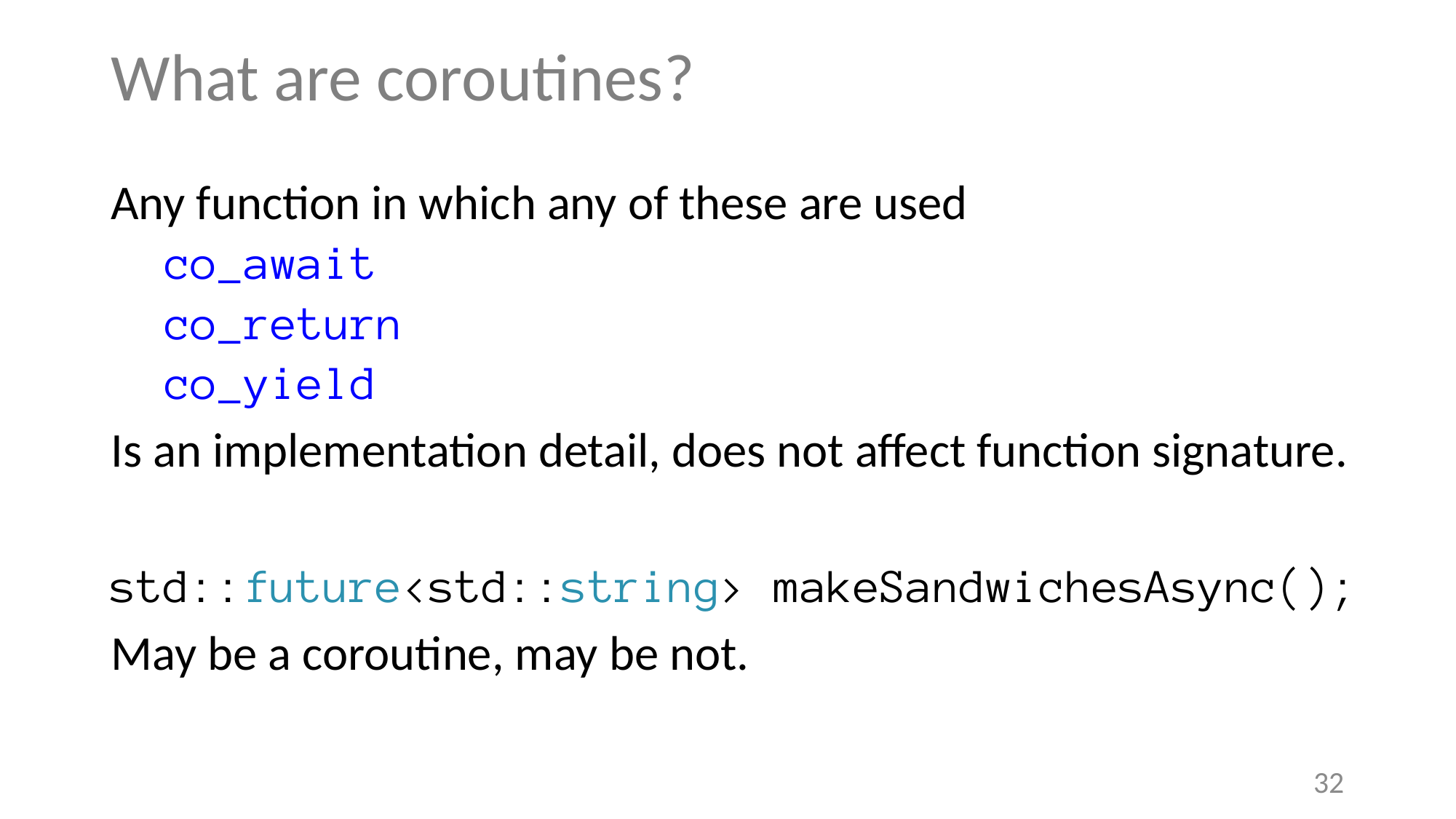

# What are coroutines?
Any function in which any of these are used
co_await
co_return
co_yield
Is an implementation detail, does not affect function signature.

std::future<std::string> makeSandwichesAsync();
May be a coroutine, may be not.
32